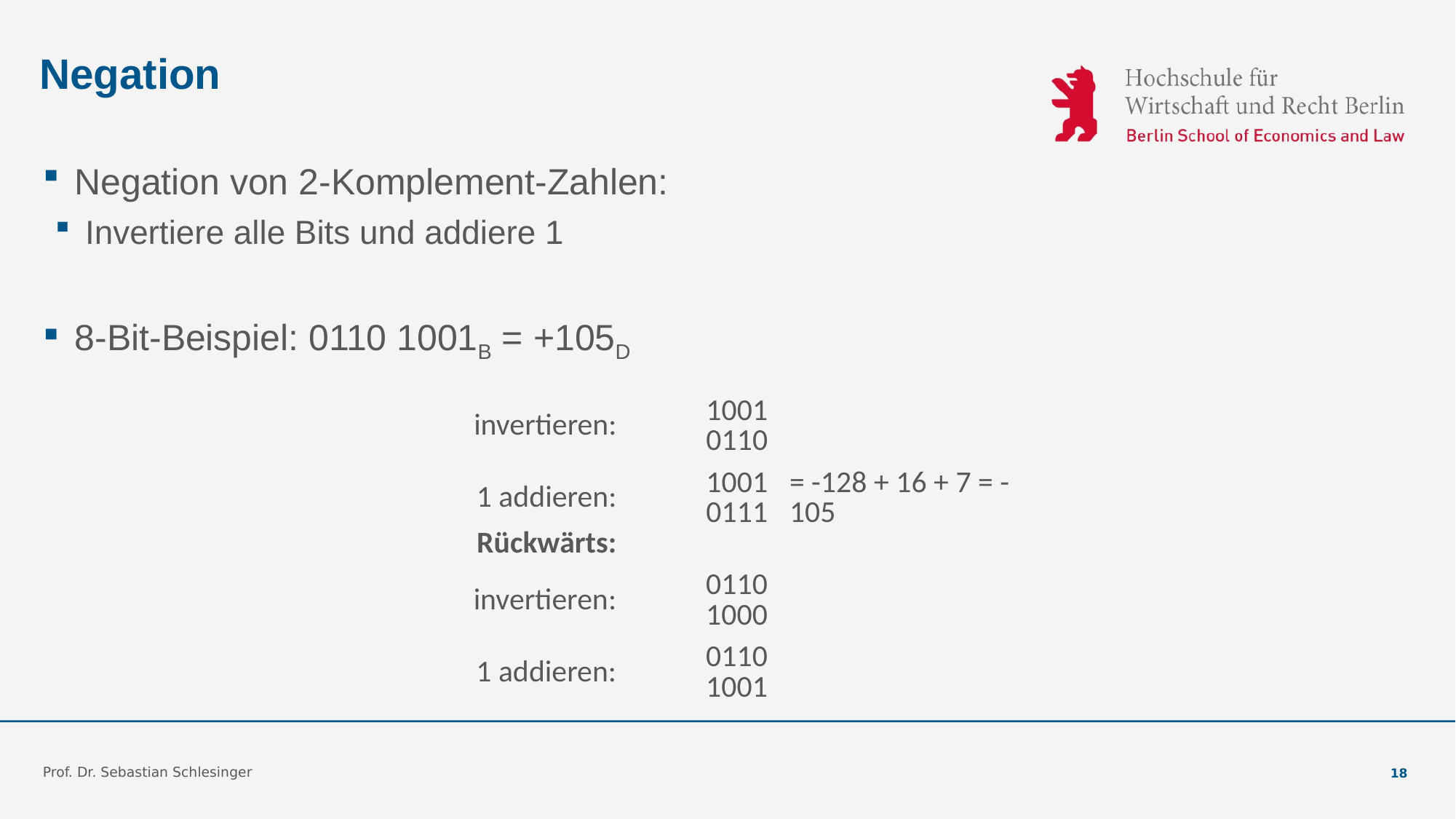

# Negation
Negation von 2-Komplement-Zahlen:
Invertiere alle Bits und addiere 1

8-Bit-Beispiel: 0110 1001B = +105D
| invertieren: | 1001 0110 |  |
| --- | --- | --- |
| 1 addieren: | 1001 0111 | = -128 + 16 + 7 = -105 |
| Rückwärts: |  |  |
| --- | --- | --- |
| invertieren: | 0110 1000 |  |
| 1 addieren: | 0110 1001 |  |
Prof. Dr. Sebastian Schlesinger
18